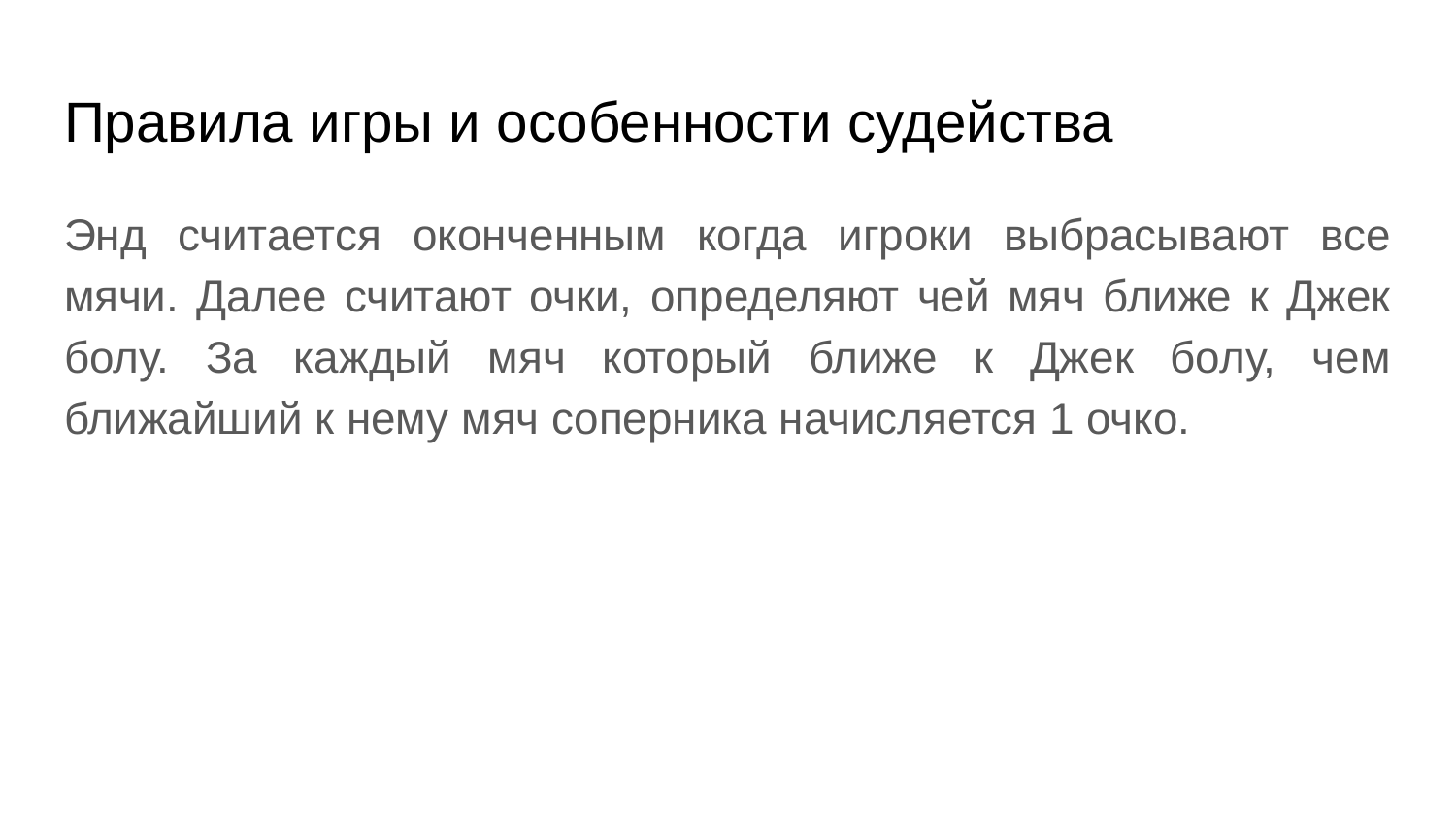

# Правила игры и особенности судейства

Энд считается оконченным когда игроки выбрасывают все мячи. Далее считают очки, определяют чей мяч ближе к Джек болу. За каждый мяч который ближе к Джек болу, чем ближайший к нему мяч соперника начисляется 1 очко.